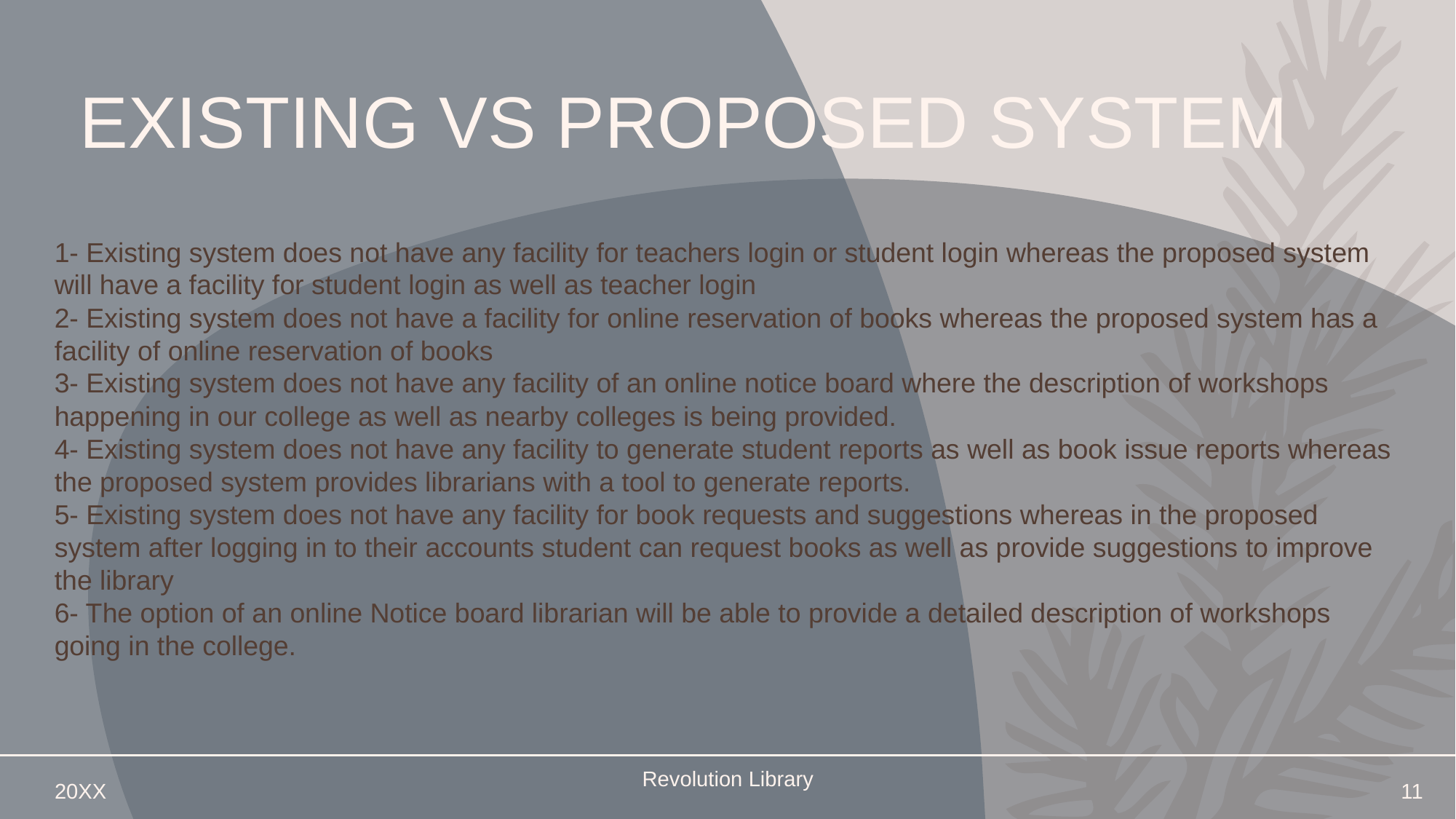

# EXISTING VS PROPOSED SYSTEM
1- Existing system does not have any facility for teachers login or student login whereas the proposed system will have a facility for student login as well as teacher login
2- Existing system does not have a facility for online reservation of books whereas the proposed system has a facility of online reservation of books
3- Existing system does not have any facility of an online notice board where the description of workshops happening in our college as well as nearby colleges is being provided.
4- Existing system does not have any facility to generate student reports as well as book issue reports whereas the proposed system provides librarians with a tool to generate reports.
5- Existing system does not have any facility for book requests and suggestions whereas in the proposed system after logging in to their accounts student can request books as well as provide suggestions to improve the library
6- The option of an online Notice board librarian will be able to provide a detailed description of workshops going in the college.
20XX
Revolution Library

11